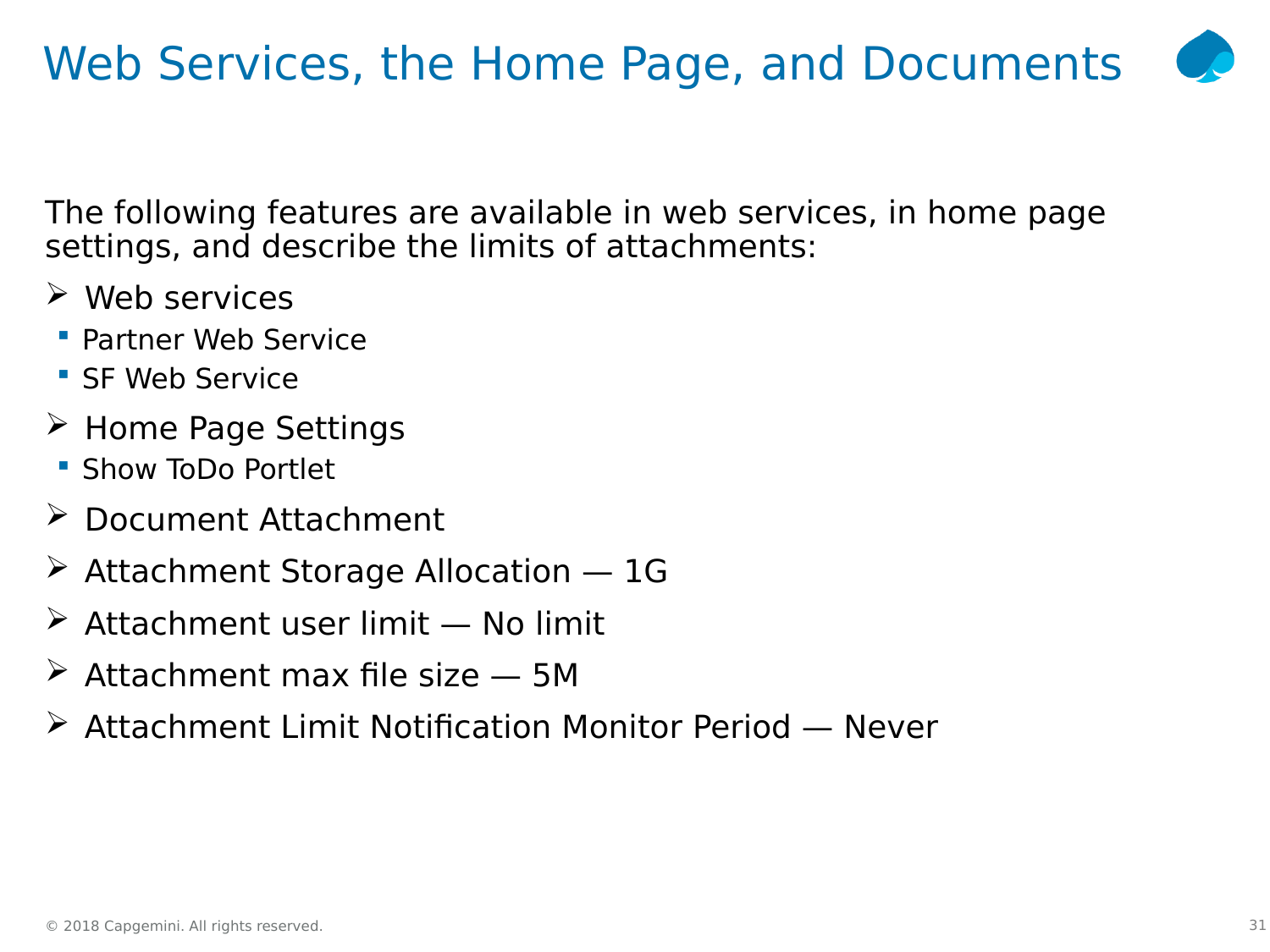

# Web Services, the Home Page, and Documents
The following features are available in web services, in home page settings, and describe the limits of attachments:
Web services
Partner Web Service
SF Web Service
Home Page Settings
Show ToDo Portlet
Document Attachment
Attachment Storage Allocation — 1G
Attachment user limit — No limit
Attachment max file size — 5M
Attachment Limit Notification Monitor Period — Never